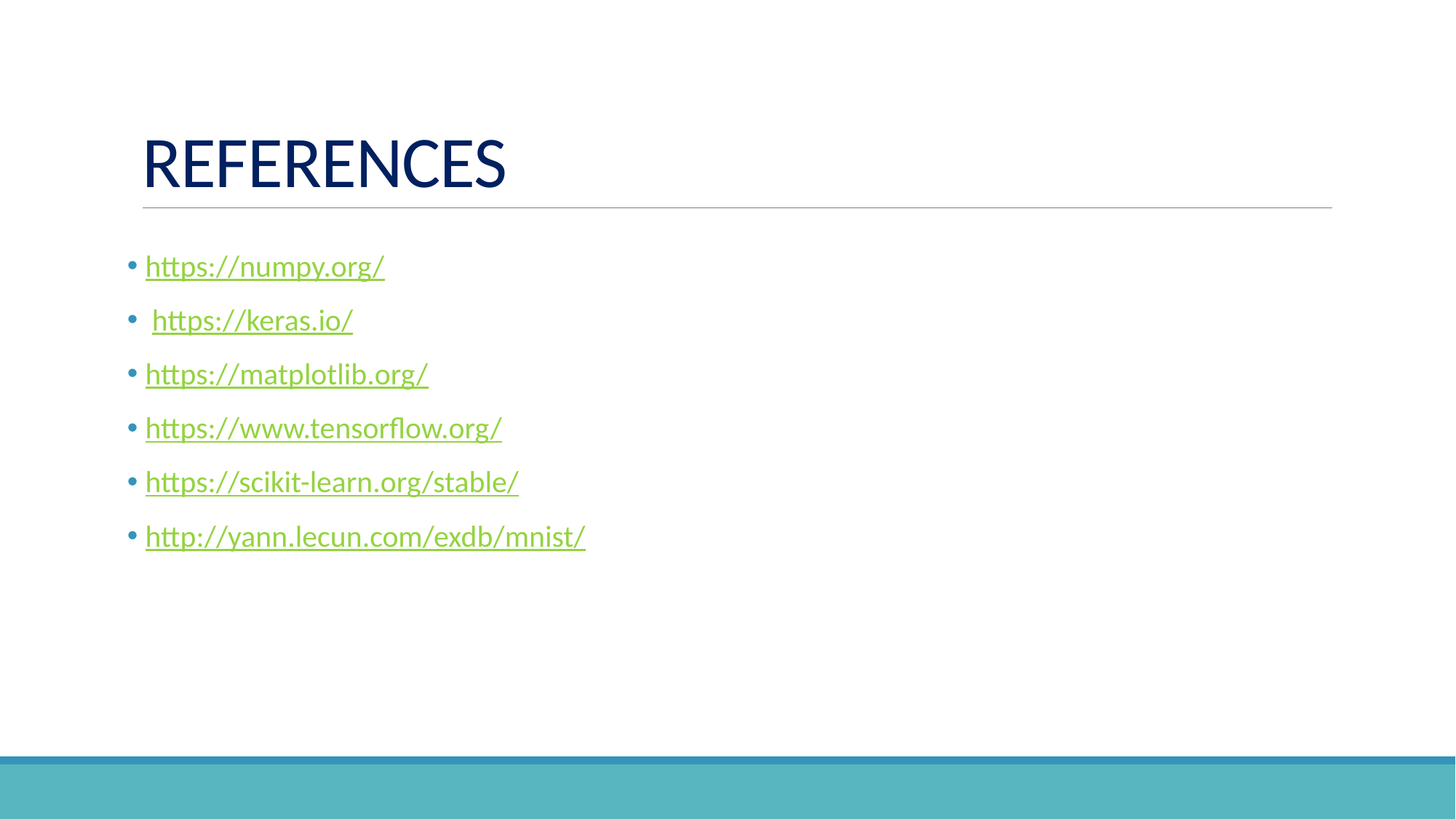

# REFERENCES
 https://numpy.org/
  https://keras.io/
 https://matplotlib.org/
 https://www.tensorflow.org/
 https://scikit-learn.org/stable/
 http://yann.lecun.com/exdb/mnist/